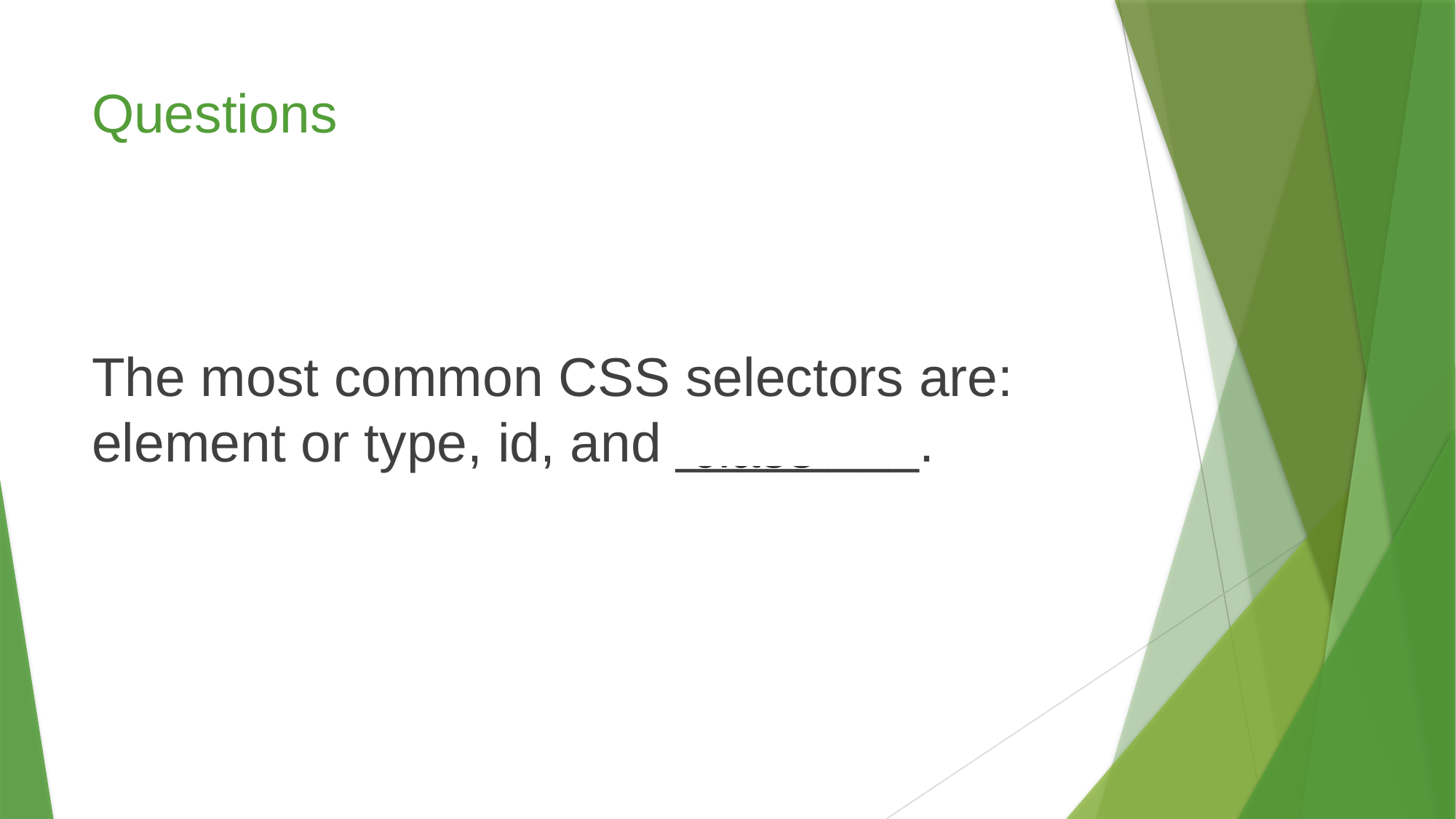

# Questions
The most common CSS selectors are: element or type, id, and ________.
class